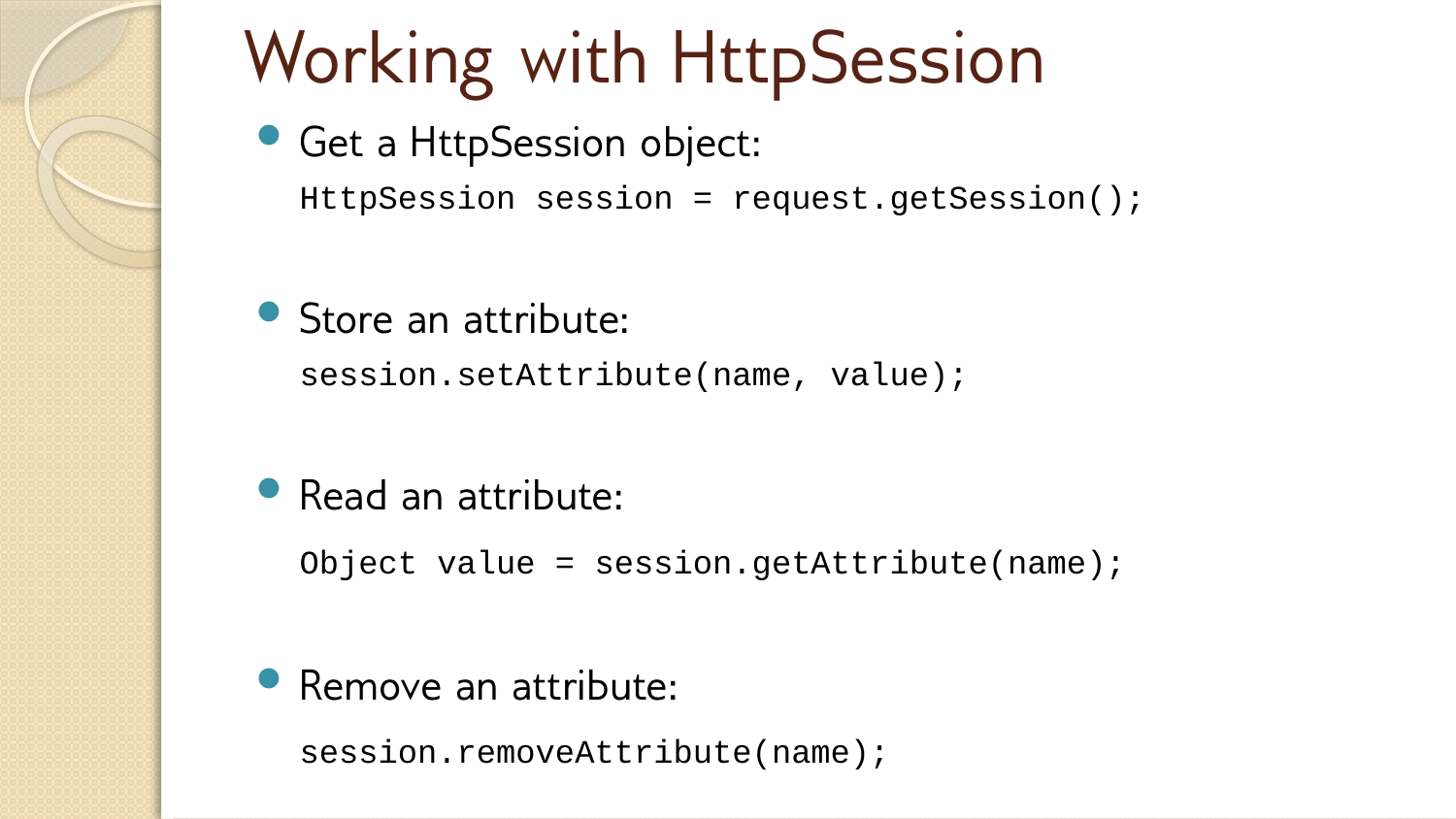

# Working with HttpSession
Get a HttpSession object:
	HttpSession session = request.getSession();

Store an attribute:
	session.setAttribute(name, value);

Read an attribute:
	Object value = session.getAttribute(name);

Remove an attribute:
	session.removeAttribute(name);